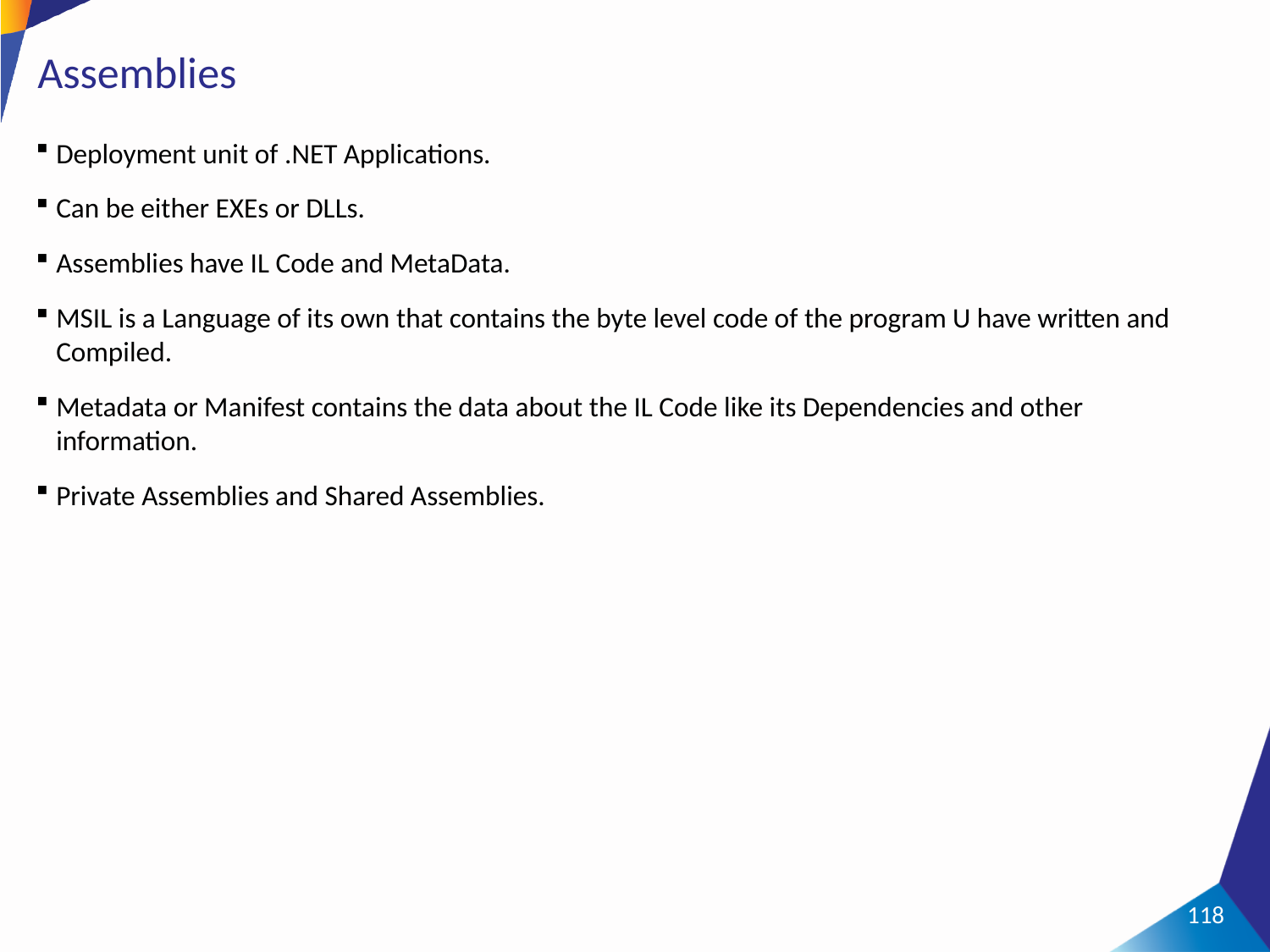

# Assemblies
Deployment unit of .NET Applications.
Can be either EXEs or DLLs.
Assemblies have IL Code and MetaData.
MSIL is a Language of its own that contains the byte level code of the program U have written and Compiled.
Metadata or Manifest contains the data about the IL Code like its Dependencies and other information.
Private Assemblies and Shared Assemblies.